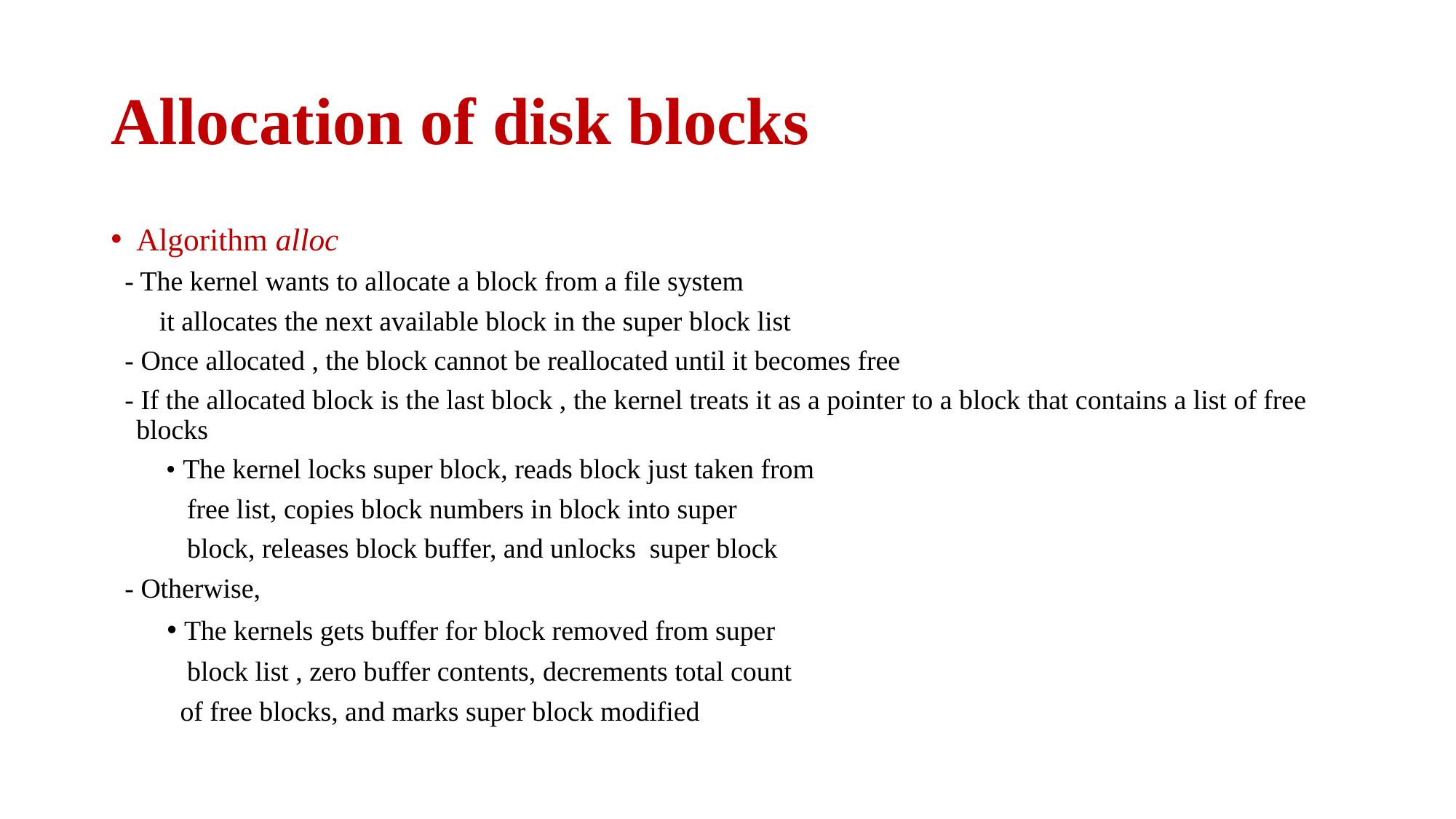

# Allocation of disk blocks
Algorithm alloc
  - The kernel wants to allocate a block from a file system
       it allocates the next available block in the super block list
  - Once allocated , the block cannot be reallocated until it becomes free
  - If the allocated block is the last block , the kernel treats it as a pointer to a block that contains a list of free blocks
        • The kernel locks super block, reads block just taken from
           free list, copies block numbers in block into super
           block, releases block buffer, and unlocks  super block
  - Otherwise,
        • The kernels gets buffer for block removed from super
           block list , zero buffer contents, decrements total count
          of free blocks, and marks super block modified